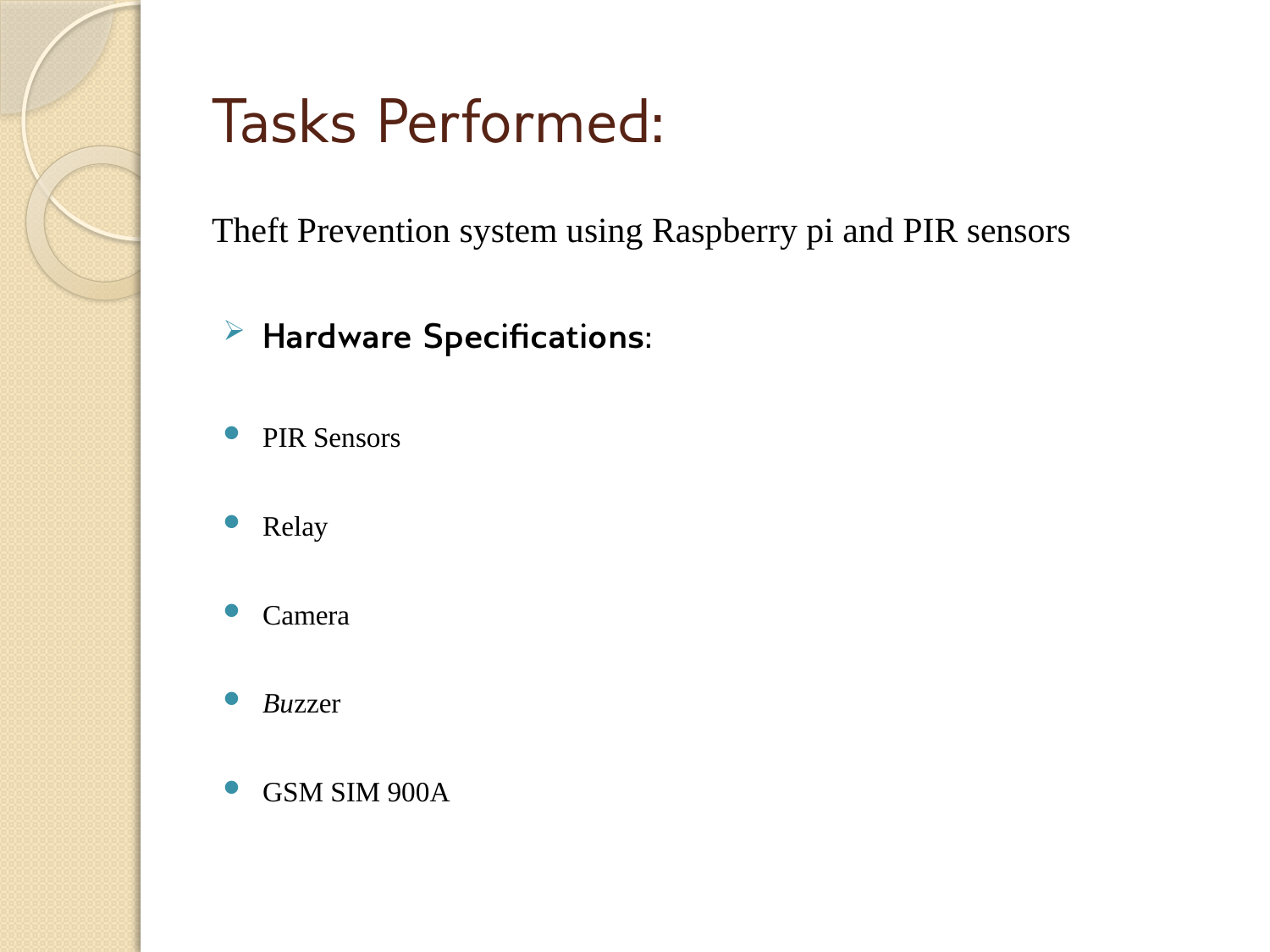

# Tasks Performed:
Theft Prevention system using Raspberry pi and PIR sensors

Hardware Specifications:

PIR Sensors

Relay

Camera

Buzzer

GSM SIM 900A